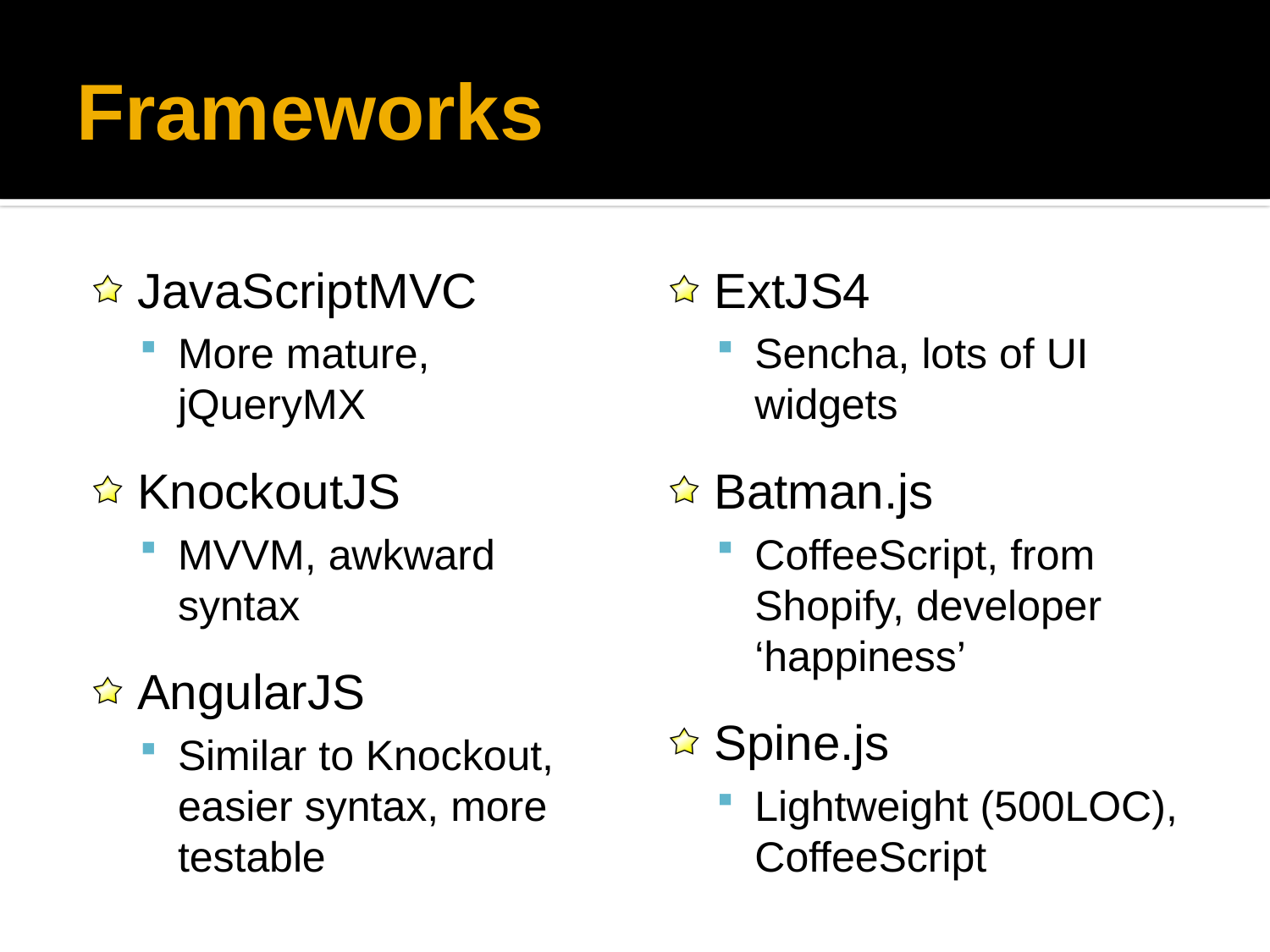

# Frameworks
JavaScriptMVC
More mature, jQueryMX
KnockoutJS
MVVM, awkward syntax
AngularJS
Similar to Knockout, easier syntax, more testable

ExtJS4
Sencha, lots of UI widgets
Batman.js
CoffeeScript, from Shopify, developer ‘happiness’
Spine.js
Lightweight (500LOC), CoffeeScript